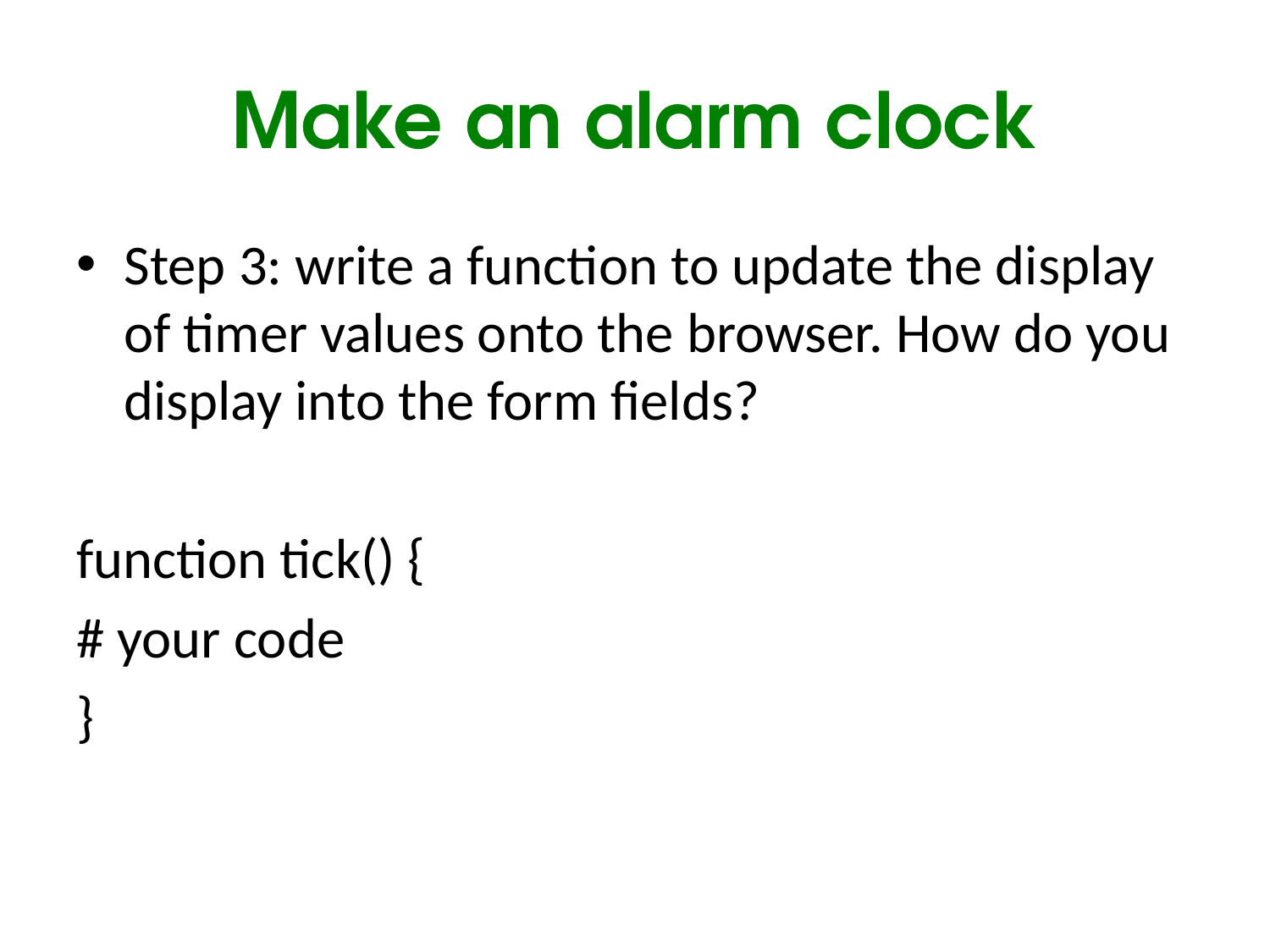

# Make an alarm clock
Step 3: write a function to update the display of timer values onto the browser. How do you display into the form fields?

function tick() {
# your code
}